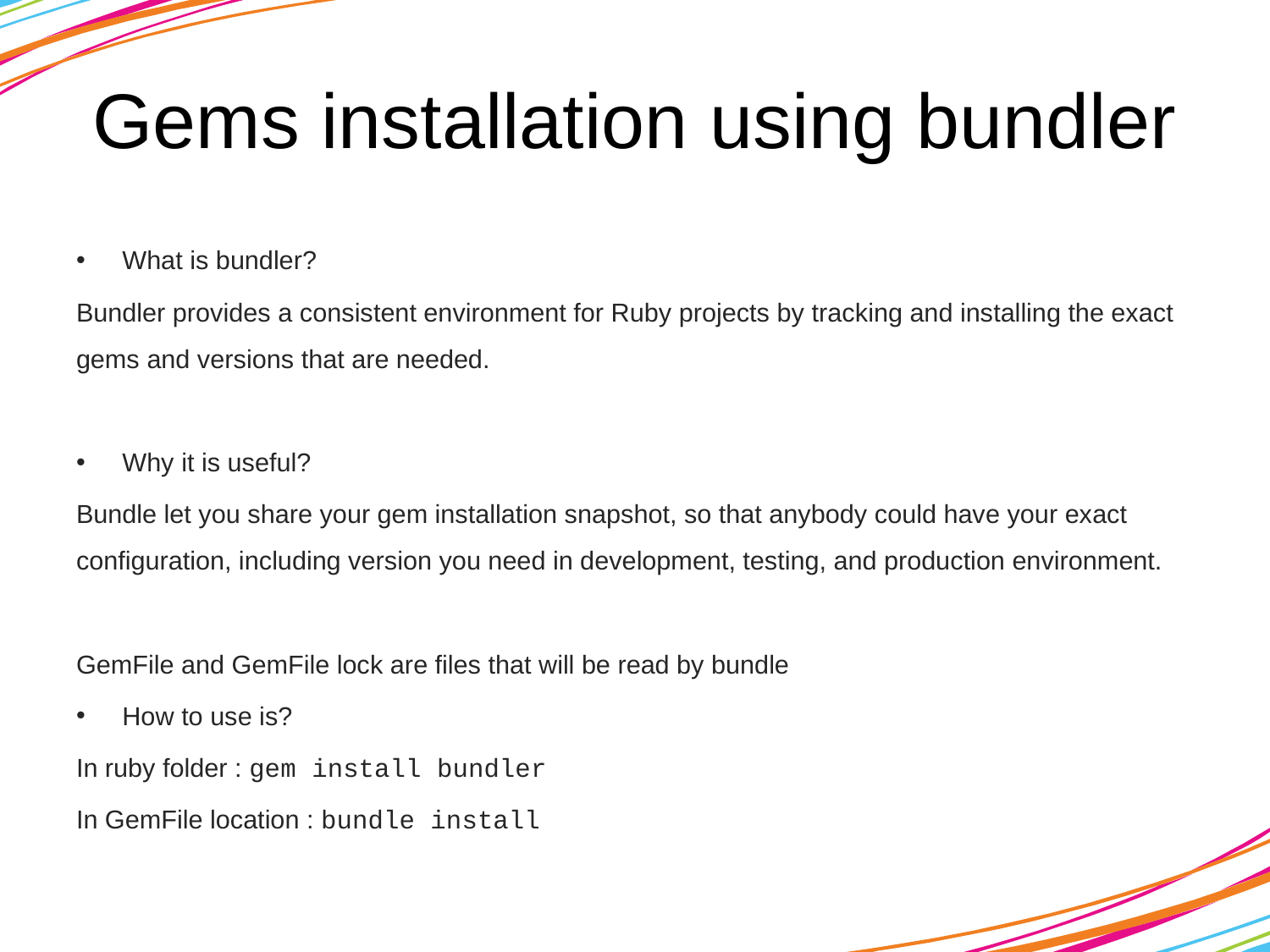

# Gems installation using bundler
What is bundler?
Bundler provides a consistent environment for Ruby projects by tracking and installing the exact gems and versions that are needed.

Why it is useful?
Bundle let you share your gem installation snapshot, so that anybody could have your exact configuration, including version you need in development, testing, and production environment.

GemFile and GemFile lock are files that will be read by bundle
How to use is?
In ruby folder : gem install bundler
In GemFile location : bundle install